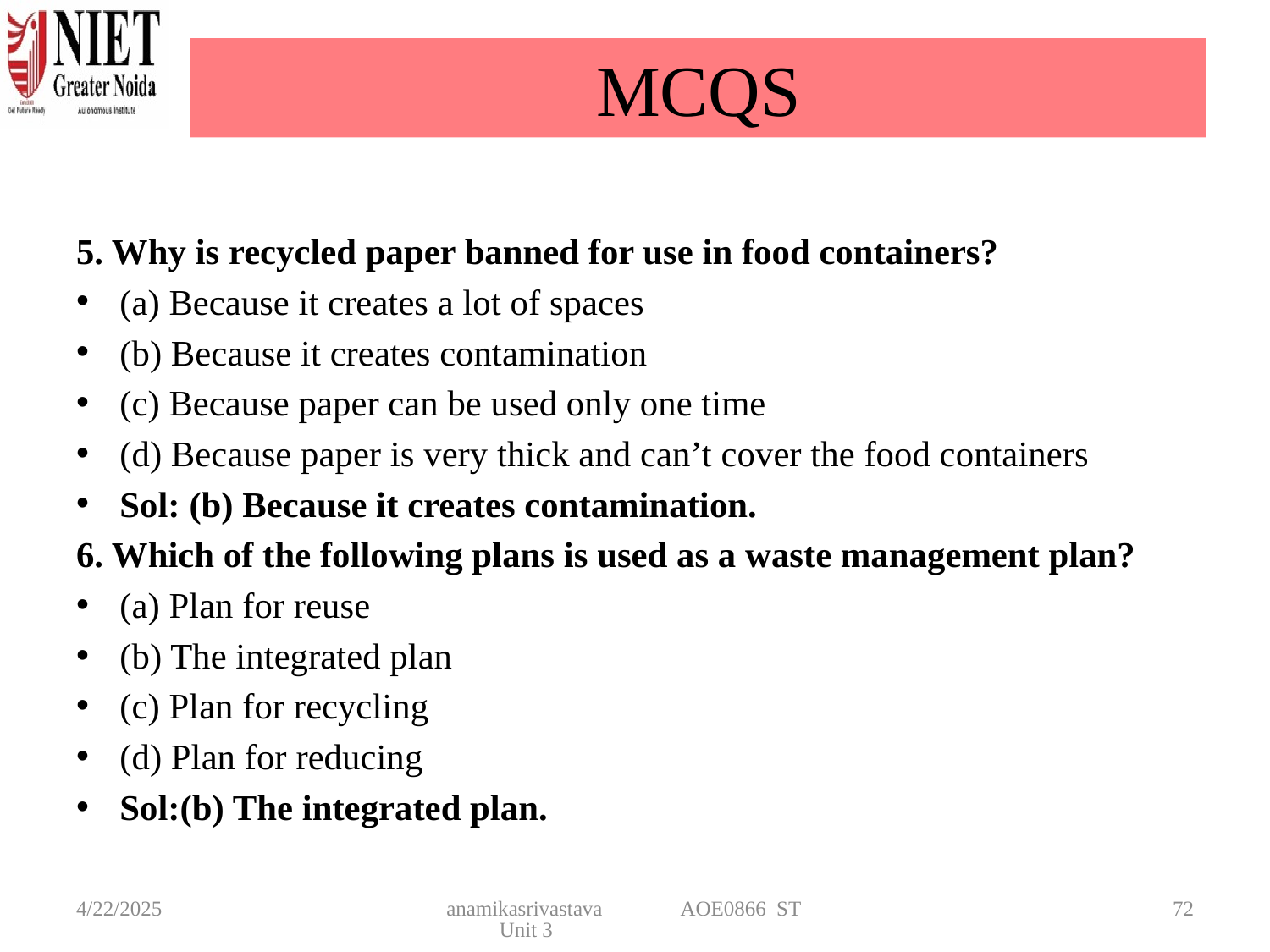

# MCQS
5. Why is recycled paper banned for use in food containers?
(a) Because it creates a lot of spaces
(b) Because it creates contamination
(c) Because paper can be used only one time
(d) Because paper is very thick and can’t cover the food containers
Sol: (b) Because it creates contamination.
6. Which of the following plans is used as a waste management plan?
(a) Plan for reuse
(b) The integrated plan
(c) Plan for recycling
(d) Plan for reducing
Sol:(b) The integrated plan.

4/22/2025
anamikasrivastava               AOE0866  ST              Unit 3
72